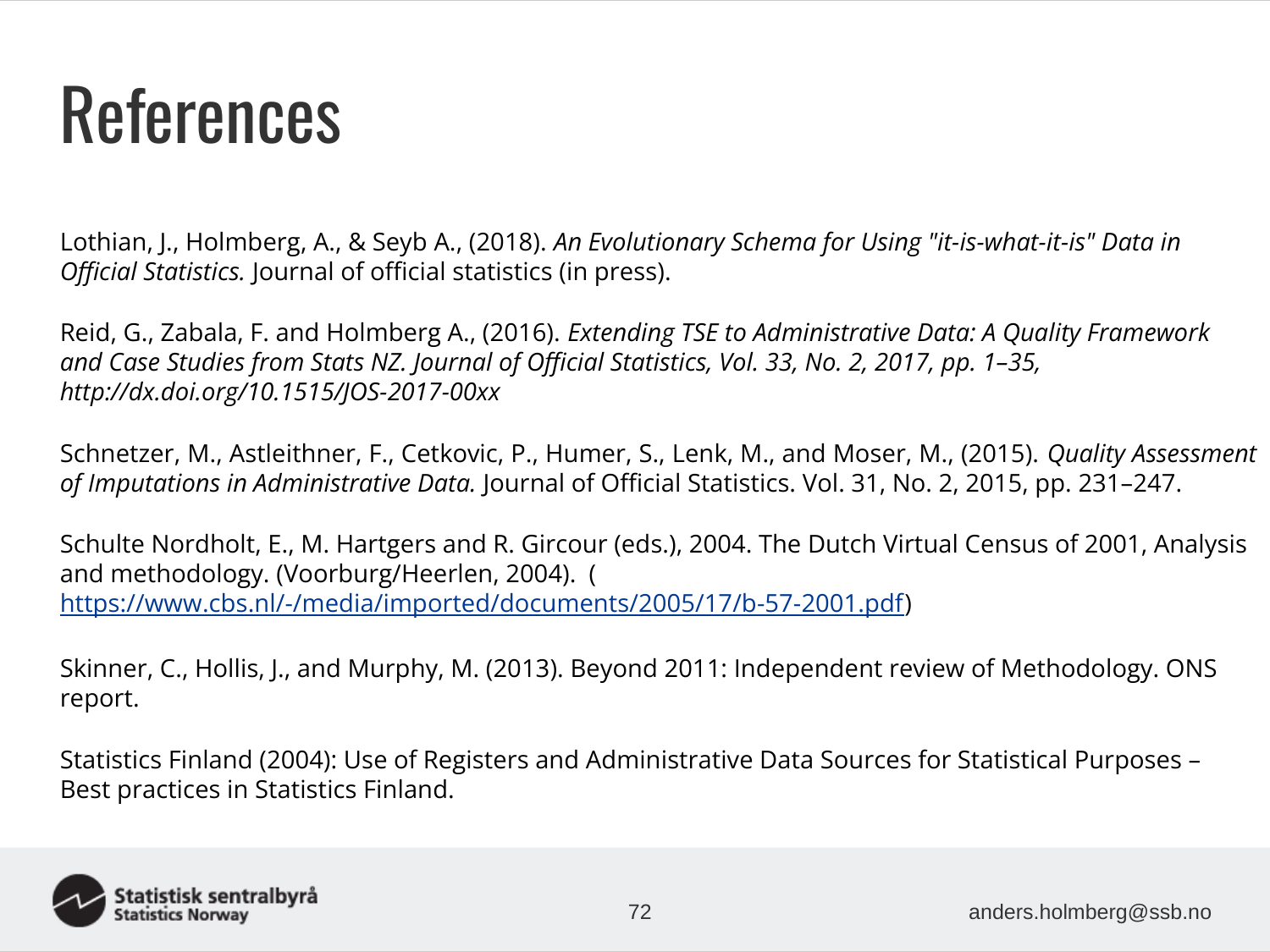

# References
Lothian, J., Holmberg, A., & Seyb A., (2018). An Evolutionary Schema for Using "it-is-what-it-is" Data in Official Statistics. Journal of official statistics (in press).
Reid, G., Zabala, F. and Holmberg A., (2016). Extending TSE to Administrative Data: A Quality Framework and Case Studies from Stats NZ. Journal of Official Statistics, Vol. 33, No. 2, 2017, pp. 1–35, http://dx.doi.org/10.1515/JOS-2017-00xx
Schnetzer, M., Astleithner, F., Cetkovic, P., Humer, S., Lenk, M., and Moser, M., (2015). Quality Assessment of Imputations in Administrative Data. Journal of Official Statistics. Vol. 31, No. 2, 2015, pp. 231–247.
Schulte Nordholt, E., M. Hartgers and R. Gircour (eds.), 2004. The Dutch Virtual Census of 2001, Analysis and methodology. (Voorburg/Heerlen, 2004).  (https://www.cbs.nl/-/media/imported/documents/2005/17/b-57-2001.pdf)
Skinner, C., Hollis, J., and Murphy, M. (2013). Beyond 2011: Independent review of Methodology. ONS report.
Statistics Finland (2004): Use of Registers and Administrative Data Sources for Statistical Purposes – Best practices in Statistics Finland.
72
anders.holmberg@ssb.no